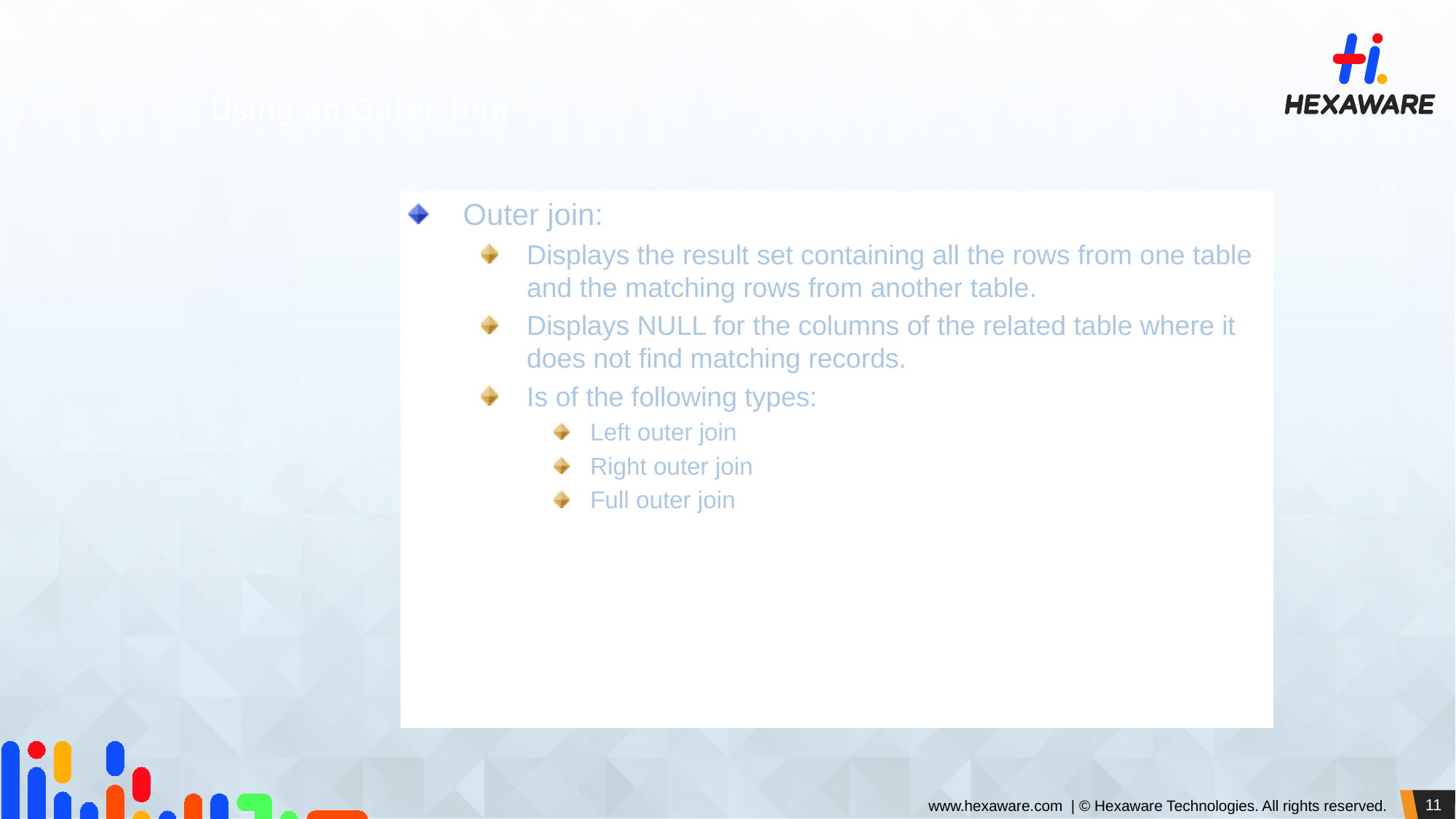

Using an Outer Join
Outer join:
Displays the result set containing all the rows from one table and the matching rows from another table.
Displays NULL for the columns of the related table where it does not find matching records.
Is of the following types:
Left outer join
Right outer join
Full outer join